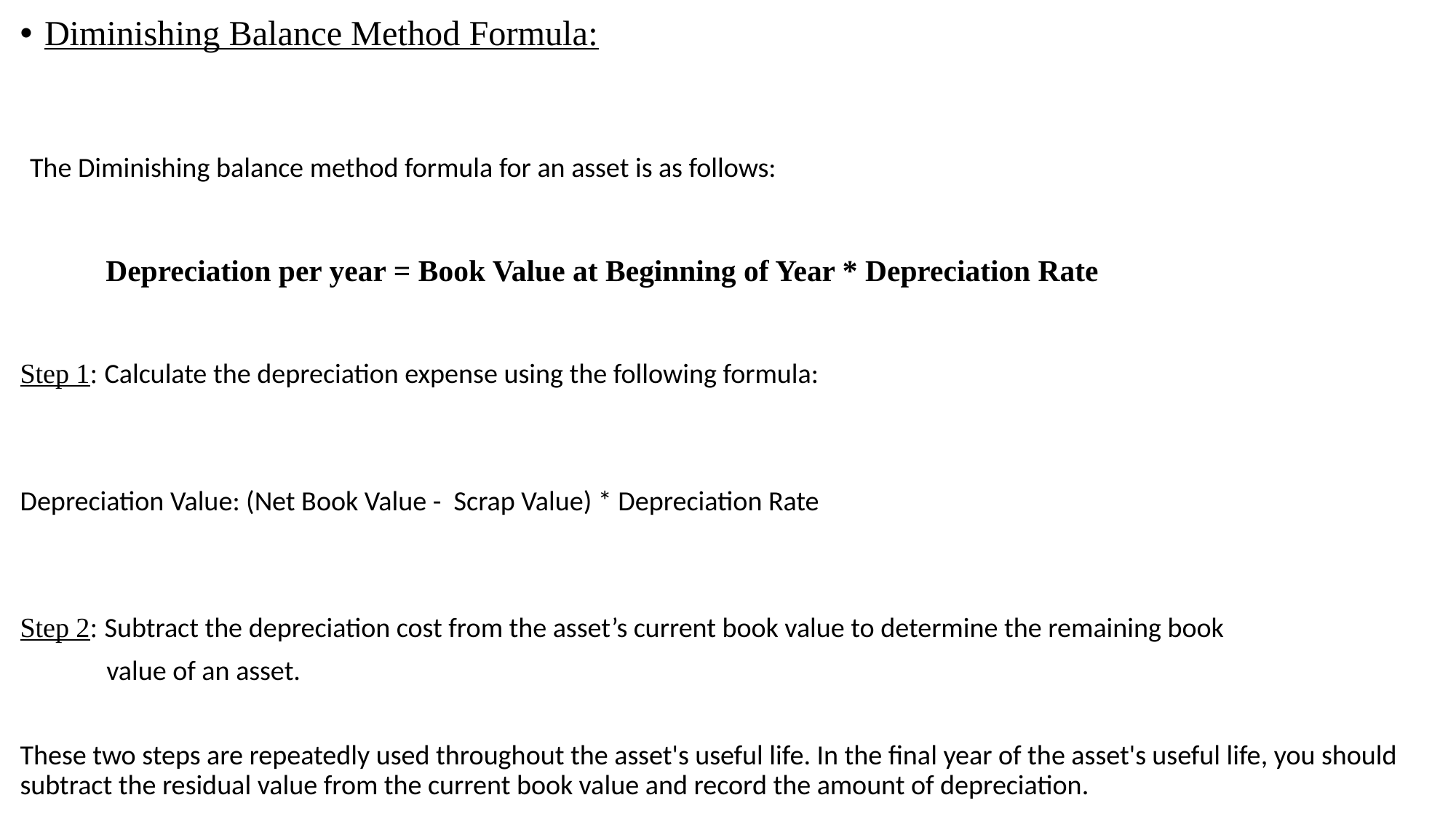

Diminishing Balance Method Formula:

 The Diminishing balance method formula for an asset is as follows:

        Depreciation per year = Book Value at Beginning of Year * Depreciation Rate

Step 1: Calculate the depreciation expense using the following formula:

Depreciation Value: (Net Book Value -  Scrap Value) * Depreciation Rate

Step 2: Subtract the depreciation cost from the asset’s current book value to determine the remaining book
              value of an asset.

These two steps are repeatedly used throughout the asset's useful life. In the final year of the asset's useful life, you should subtract the residual value from the current book value and record the amount of depreciation.